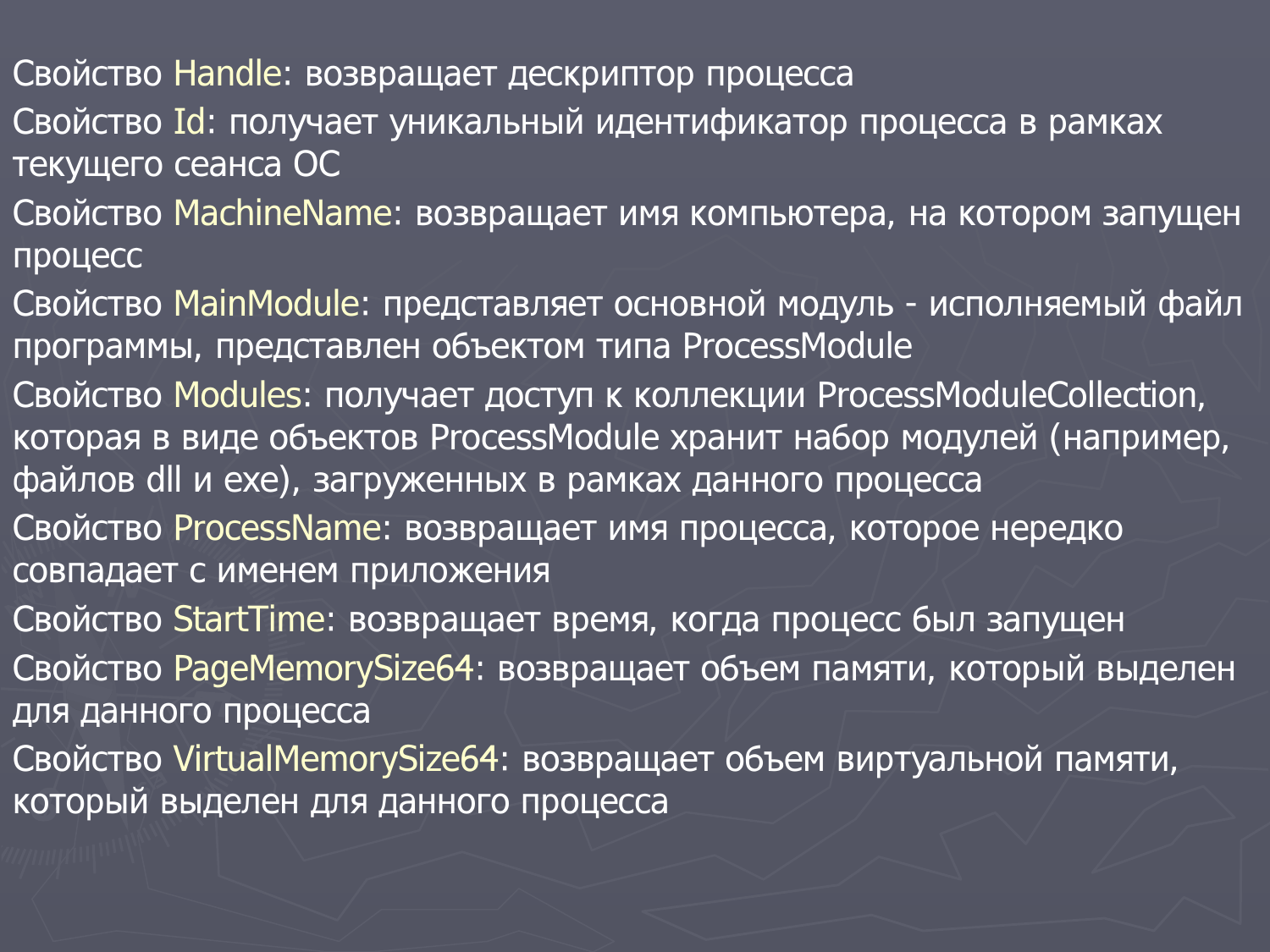

Свойство Handle: возвращает дескриптор процесса
Свойство Id: получает уникальный идентификатор процесса в рамках текущего сеанса ОС
Свойство MachineName: возвращает имя компьютера, на котором запущен процесс
Свойство MainModule: представляет основной модуль - исполняемый файл программы, представлен объектом типа ProcessModule
Свойство Modules: получает доступ к коллекции ProcessModuleCollection, которая в виде объектов ProcessModule хранит набор модулей (например, файлов dll и exe), загруженных в рамках данного процесса
Свойство ProcessName: возвращает имя процесса, которое нередко совпадает с именем приложения
Свойство StartTime: возвращает время, когда процесс был запущен
Свойство PageMemorySize64: возвращает объем памяти, который выделен для данного процесса
Свойство VirtualMemorySize64: возвращает объем виртуальной памяти, который выделен для данного процесса